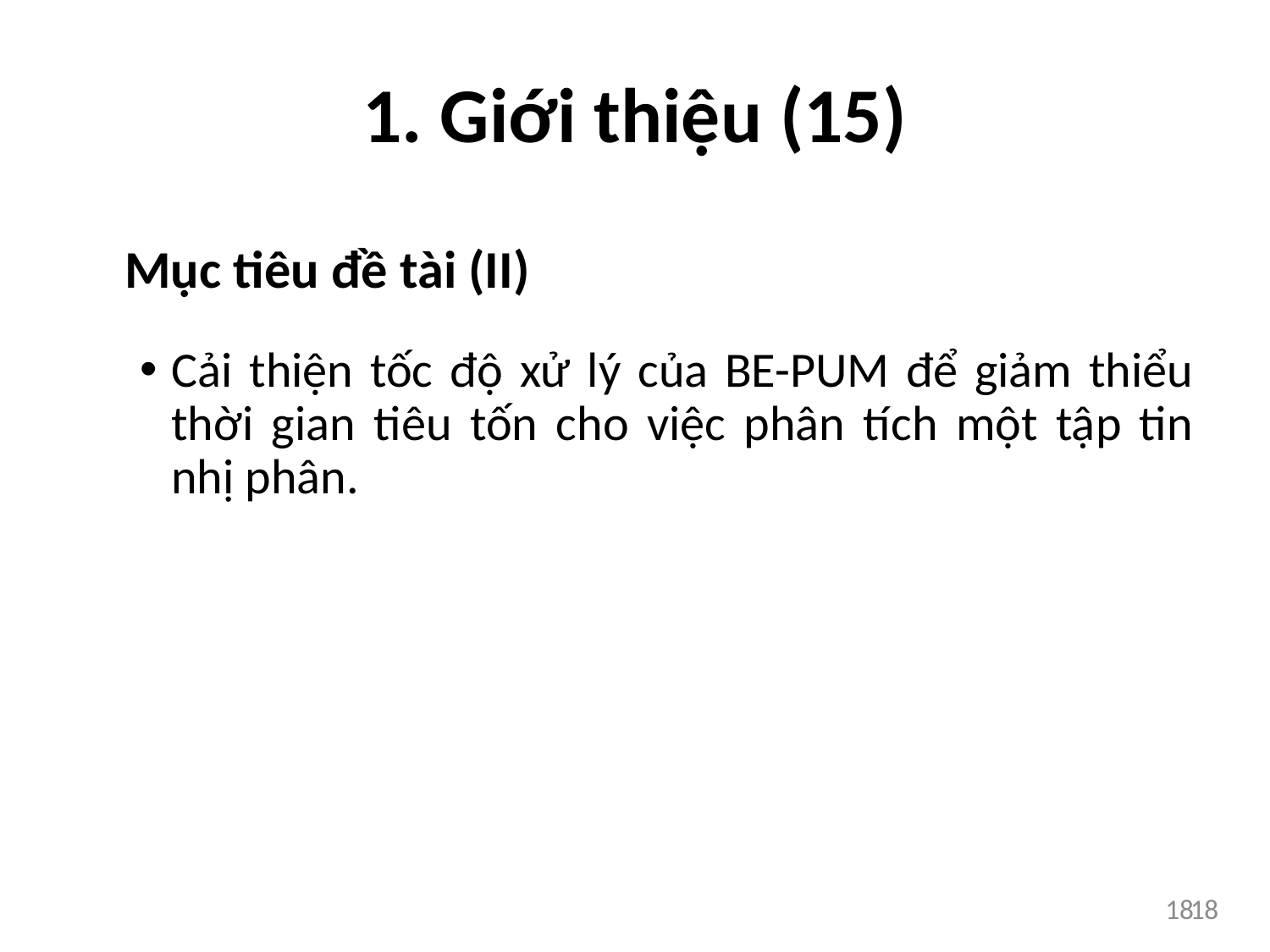

1. Giới thiệu (15)
Mục tiêu đề tài (II)
Cải thiện tốc độ xử lý của BE-PUM để giảm thiểu thời gian tiêu tốn cho việc phân tích một tập tin nhị phân.
18
18